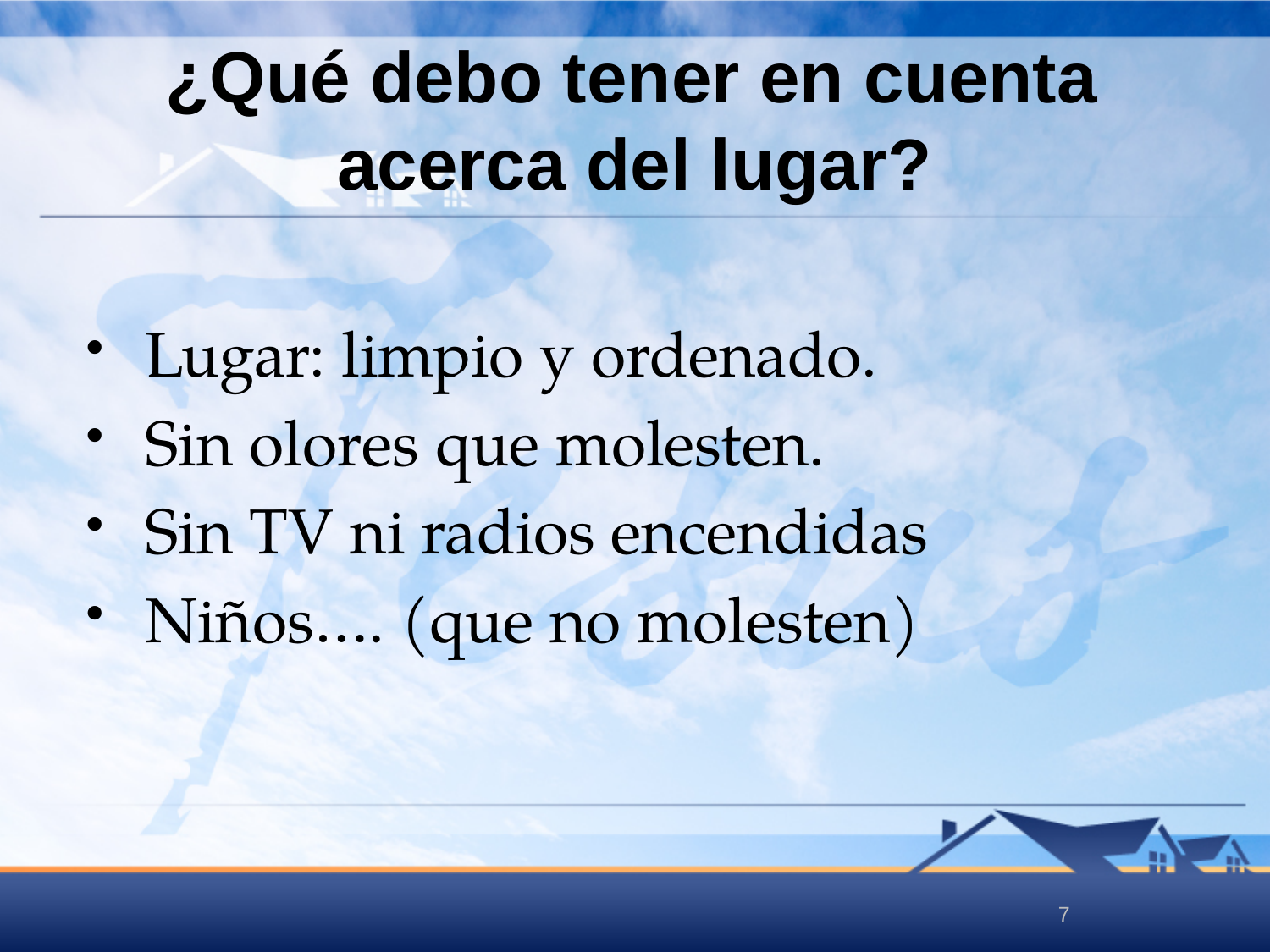

# ¿Qué debo tener en cuenta acerca del lugar?
Lugar: limpio y ordenado.
Sin olores que molesten.
Sin TV ni radios encendidas
Niños…. (que no molesten)
7